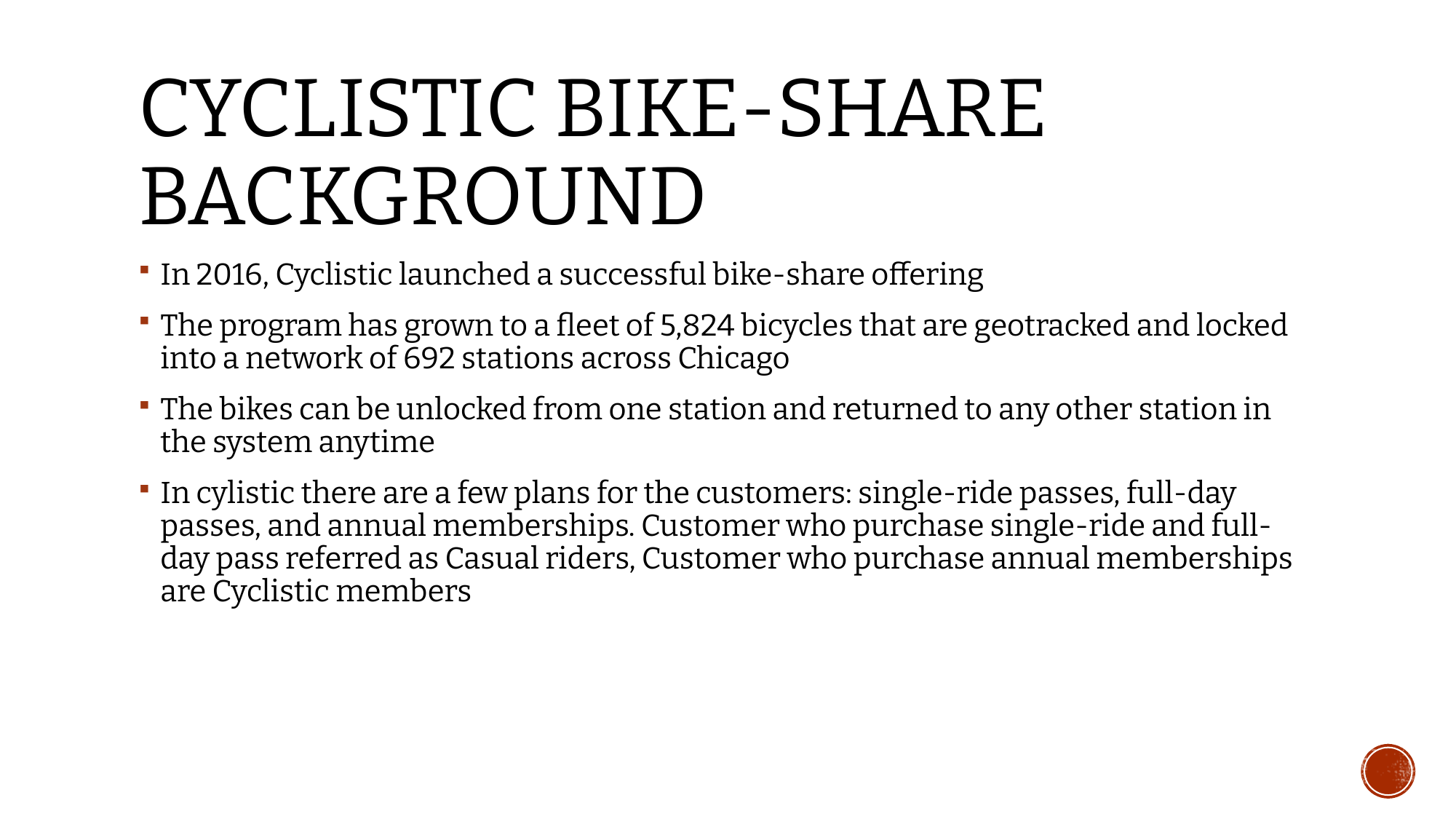

# Cyclistic Bike-Share Background
In 2016, Cyclistic launched a successful bike-share offering
The program has grown to a fleet of 5,824 bicycles that are geotracked and locked into a network of 692 stations across Chicago
The bikes can be unlocked from one station and returned to any other station in the system anytime
In cylistic there are a few plans for the customers: single-ride passes, full-day passes, and annual memberships. Customer who purchase single-ride and full-day pass referred as Casual riders, Customer who purchase annual memberships are Cyclistic members